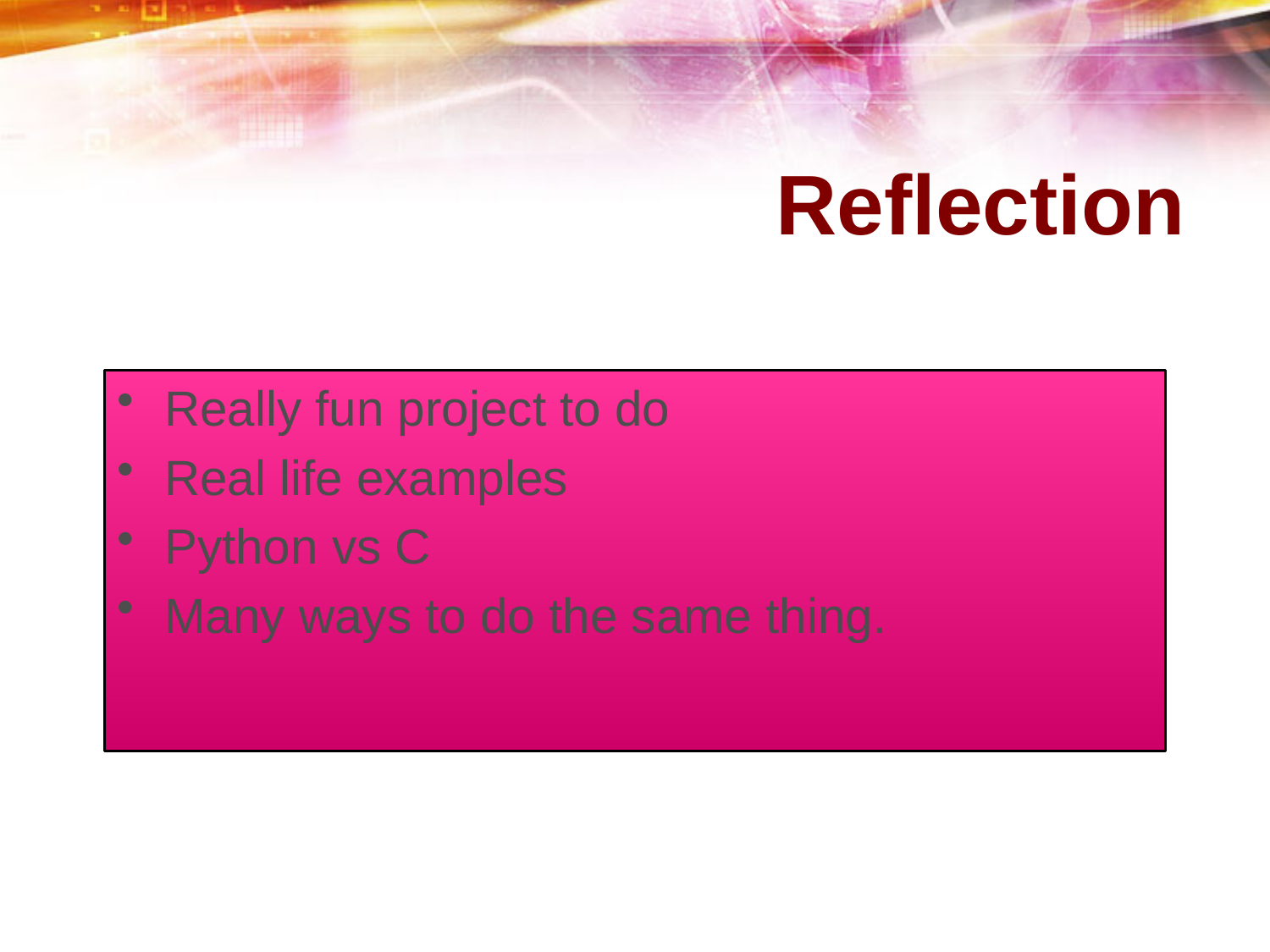

# Reflection
Really fun project to do
Real life examples
Python vs C
Many ways to do the same thing.